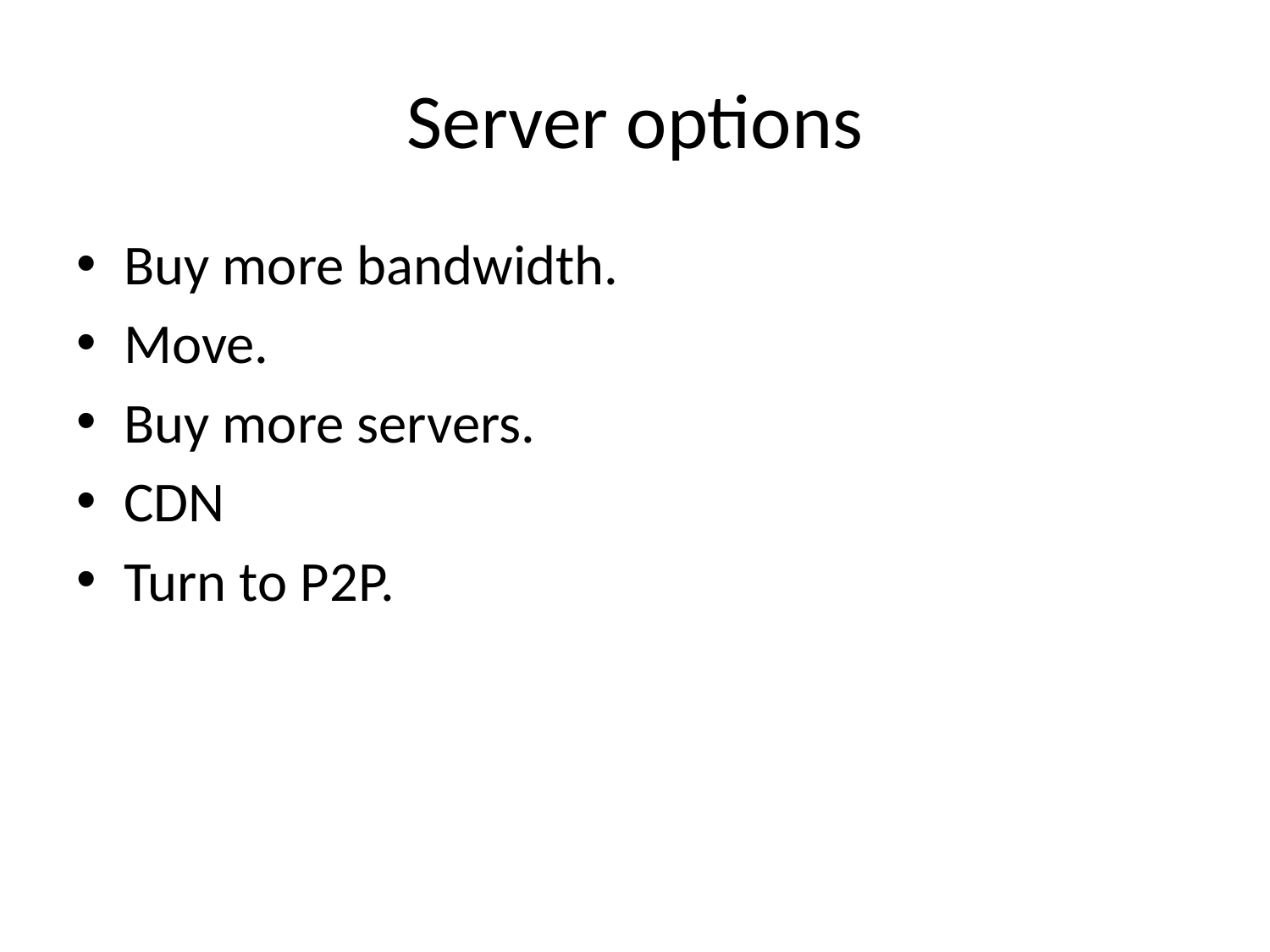

# Server options
Buy more bandwidth.
Move.
Buy more servers.
CDN
Turn to P2P.